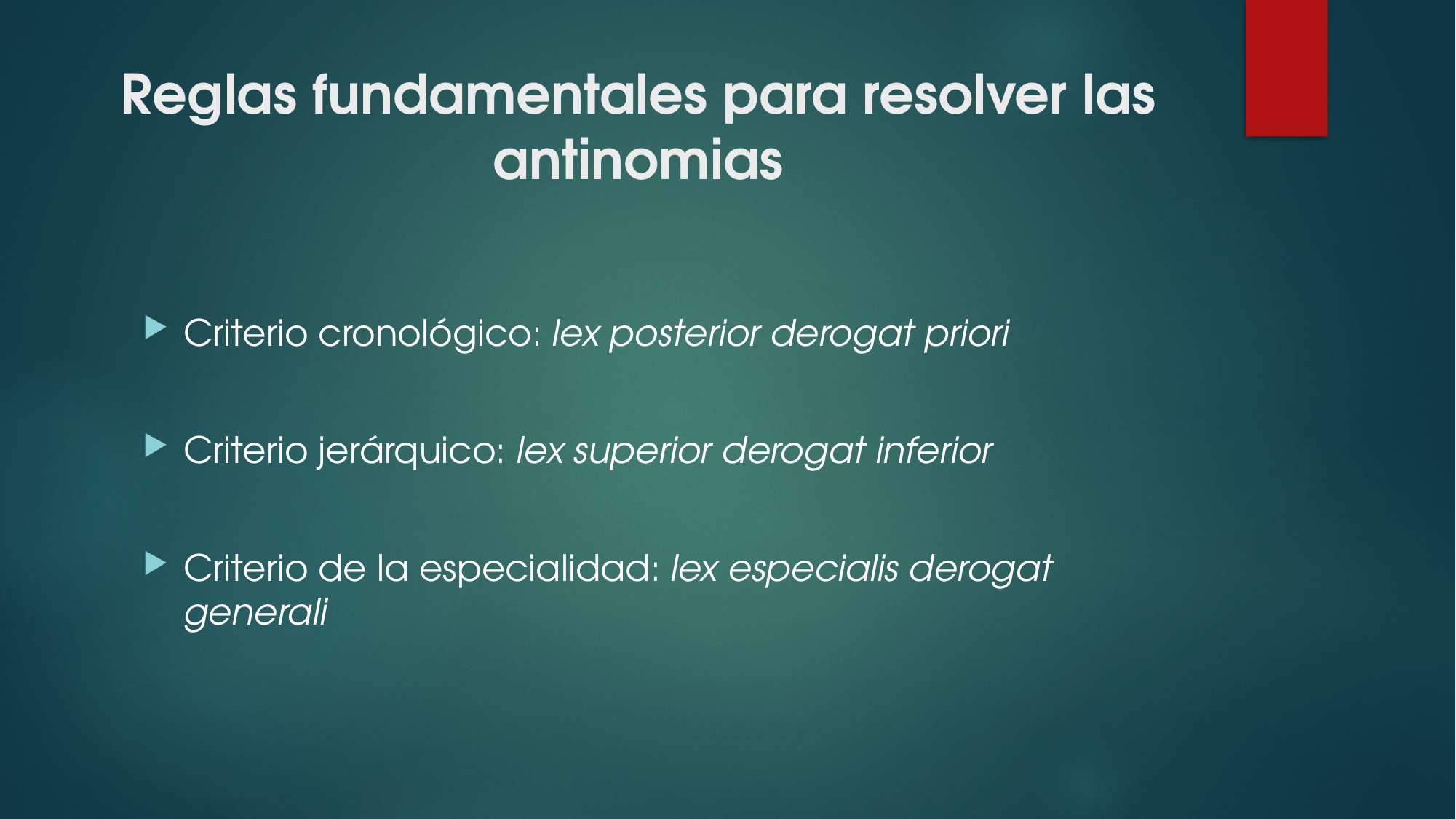

# Reglas fundamentales para resolver las antinomias

Criterio cronológico: lex posterior derogat priori

Criterio jerárquico: lex superior derogat inferior

Criterio de la especialidad: lex especialis derogat generali